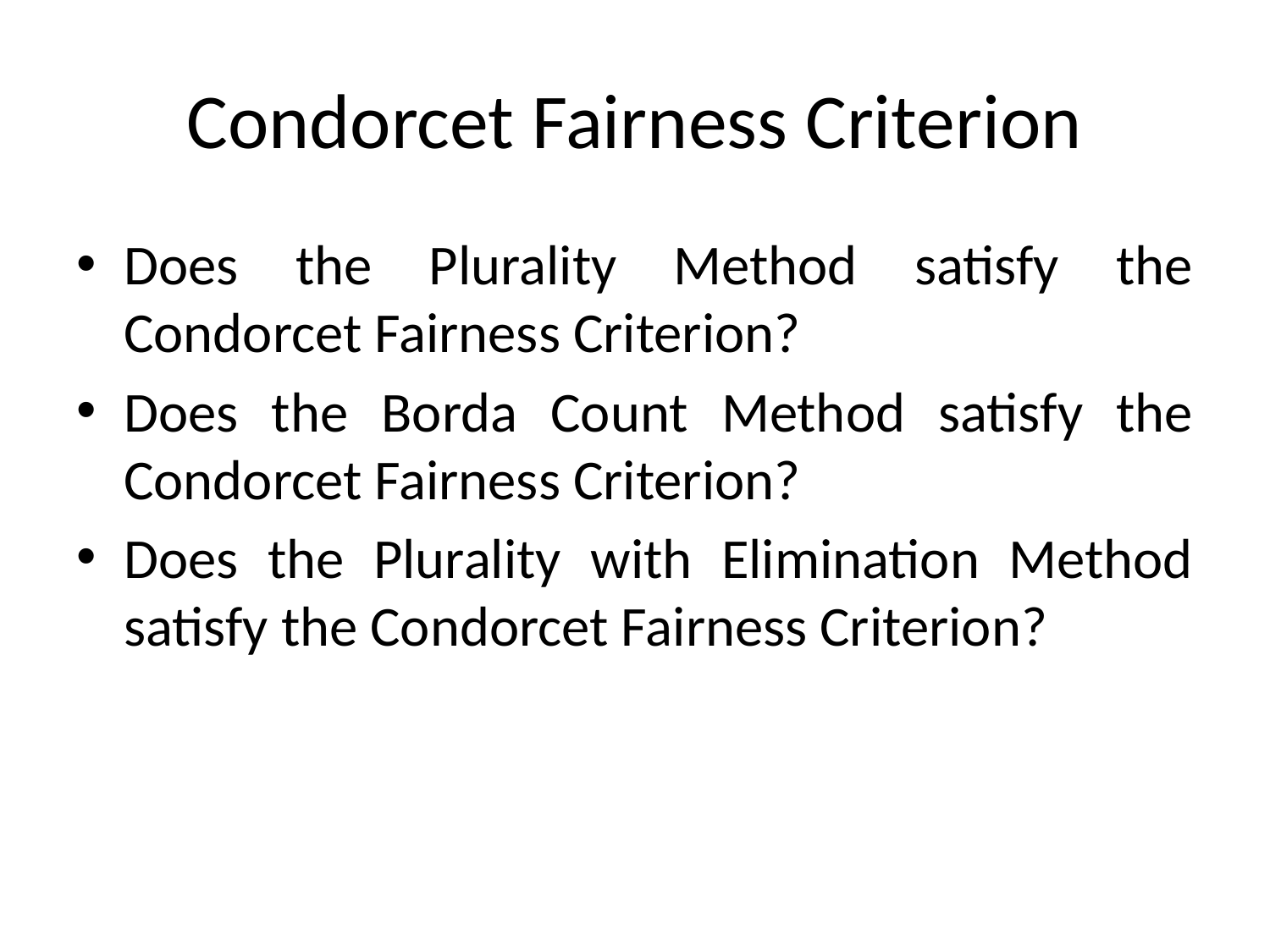

# Condorcet Fairness Criterion
Does the Plurality Method satisfy the Condorcet Fairness Criterion?
Does the Borda Count Method satisfy the Condorcet Fairness Criterion?
Does the Plurality with Elimination Method satisfy the Condorcet Fairness Criterion?